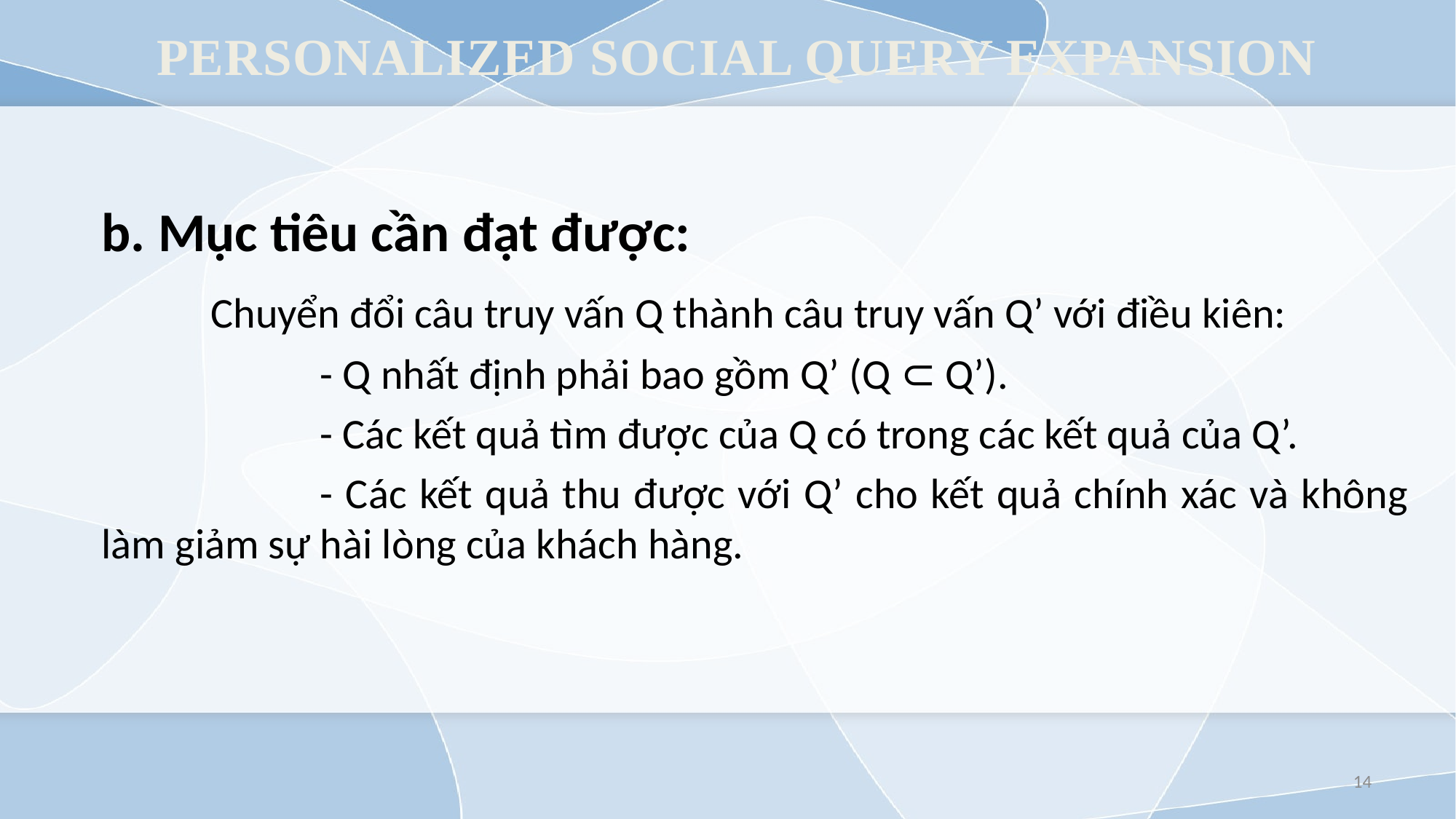

# PERSONALIZED SOCIAL QUERY EXPANSION
b. Mục tiêu cần đạt được:
	Chuyển đổi câu truy vấn Q thành câu truy vấn Q’ với điều kiên:
		- Q nhất định phải bao gồm Q’ (Q ⊂ Q’).
		- Các kết quả tìm được của Q có trong các kết quả của Q’.
		- Các kết quả thu được với Q’ cho kết quả chính xác và không làm giảm sự hài lòng của khách hàng.

14